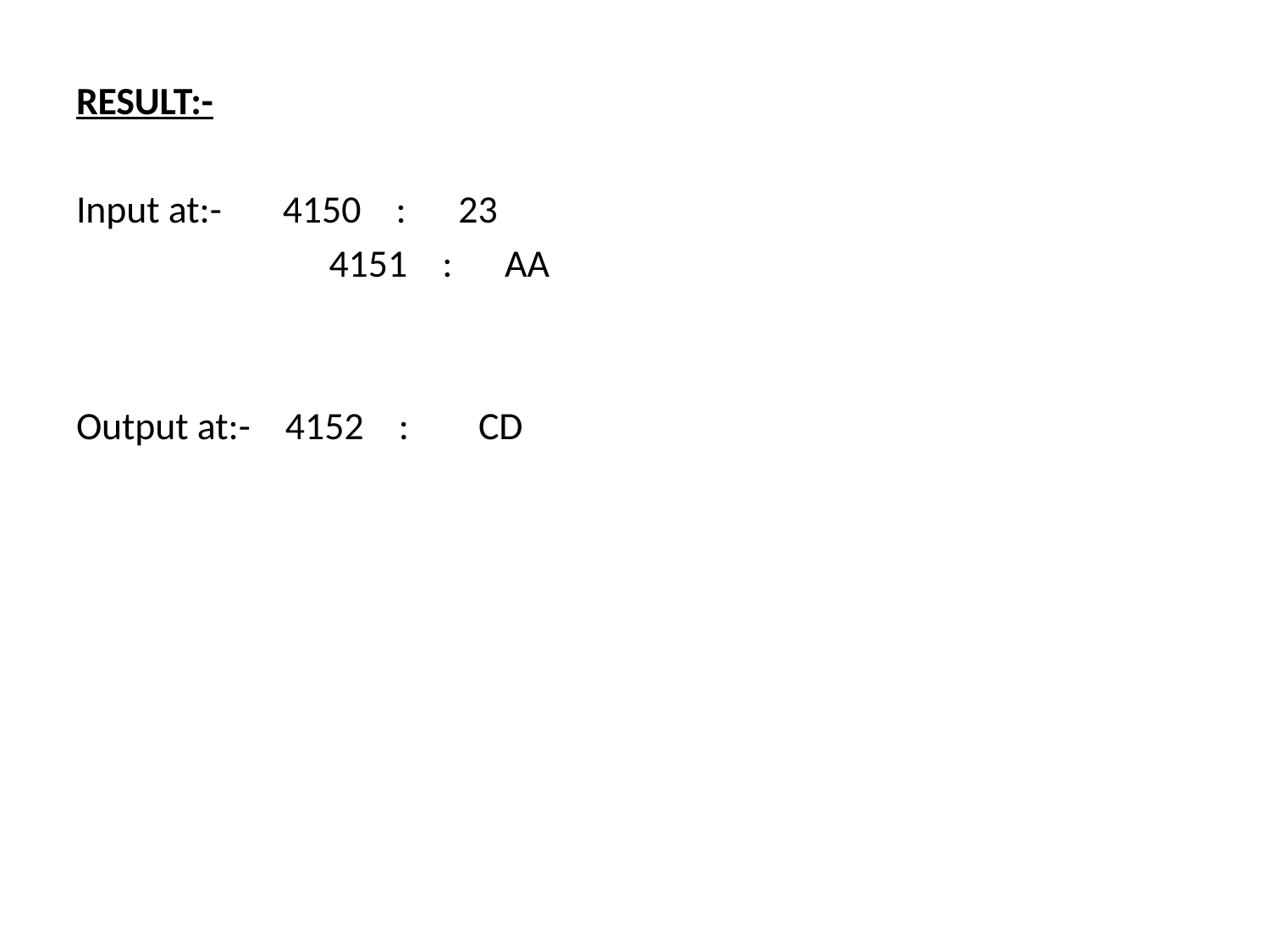

RESULT:-

Input at:-       4150    :      23
		         4151    :      AA

Output at:-    4152    :        CD